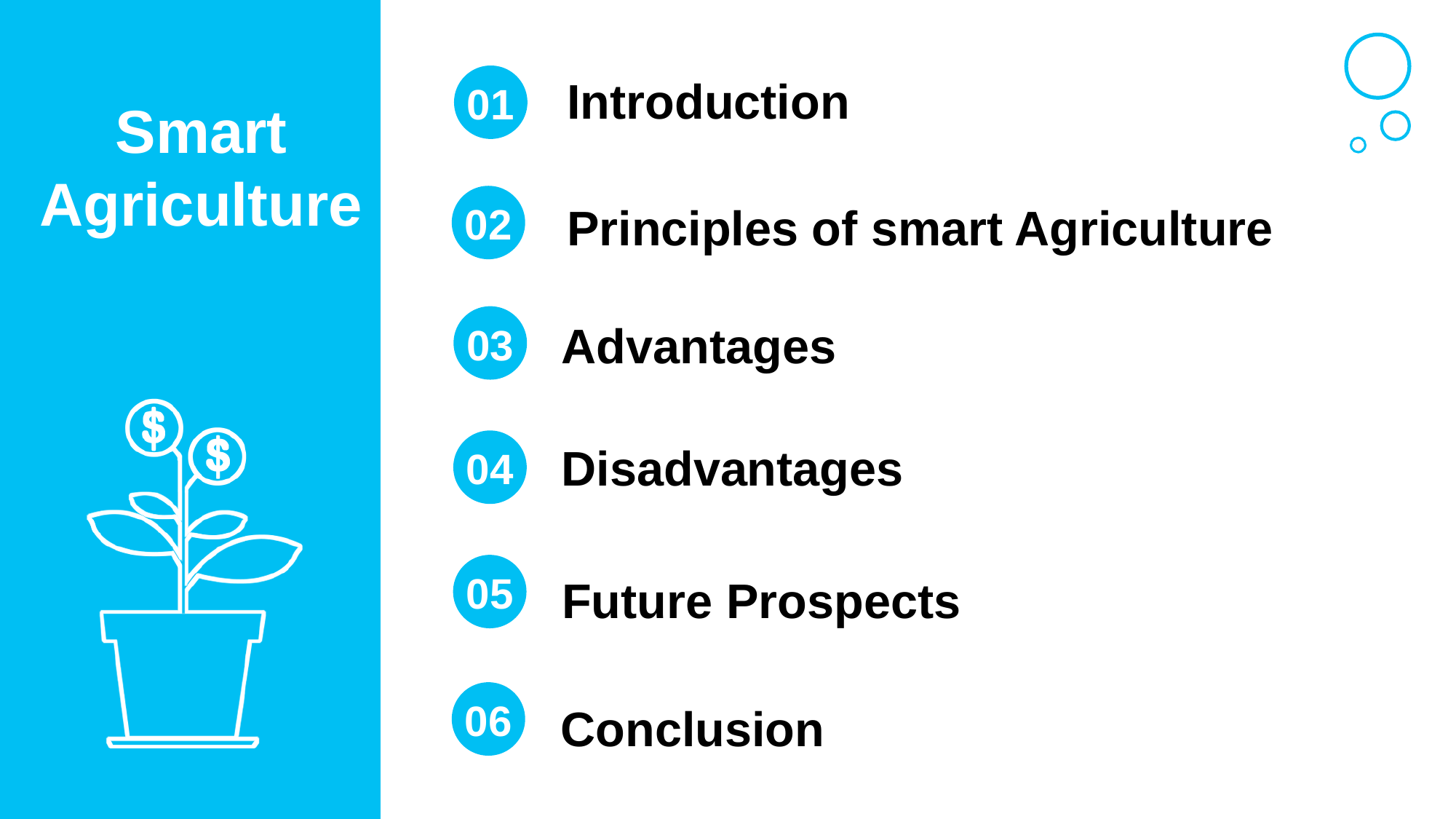

01
Introduction
Smart Agriculture

02
Principles of smart Agriculture

03
Advantages

04
Disadvantages

05
Future Prospects

06
Conclusion